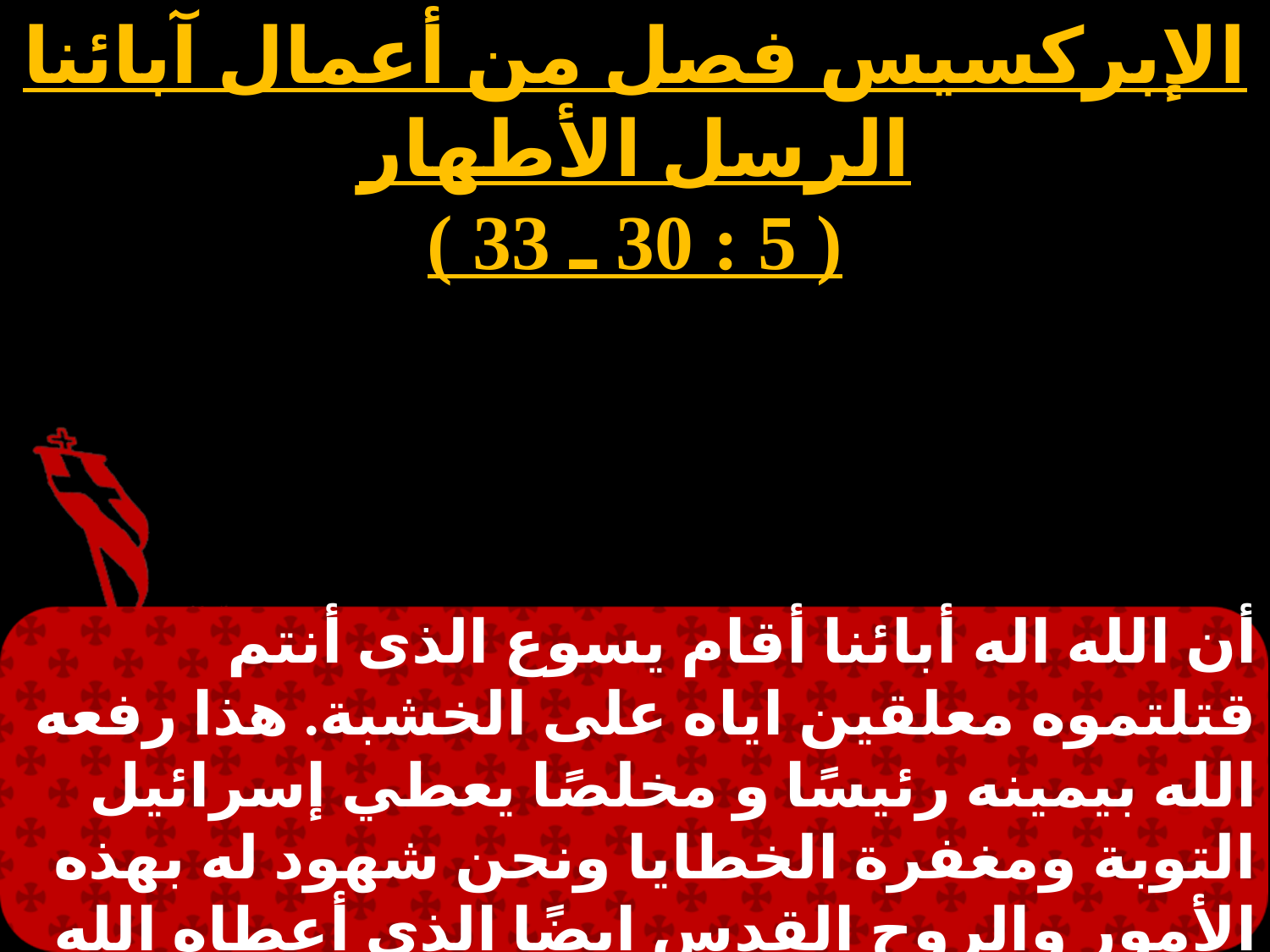

الإبركسيس فصل من أعمال آبائنا الرسل الأطهار
( 5 : 30 ـ 33 )
أن الله اله أبائنا أقام يسوع الذى أنتم قتلتموه معلقين اياه على الخشبة. هذا رفعه الله بيمينه رئيسًا و مخلصًا يعطي إسرائيل التوبة ومغفرة الخطايا ونحن شهود له بهذه الأمور والروح القدس ايضًا الذي أعطاه الله للذين يؤمنون. فلما سمعوا